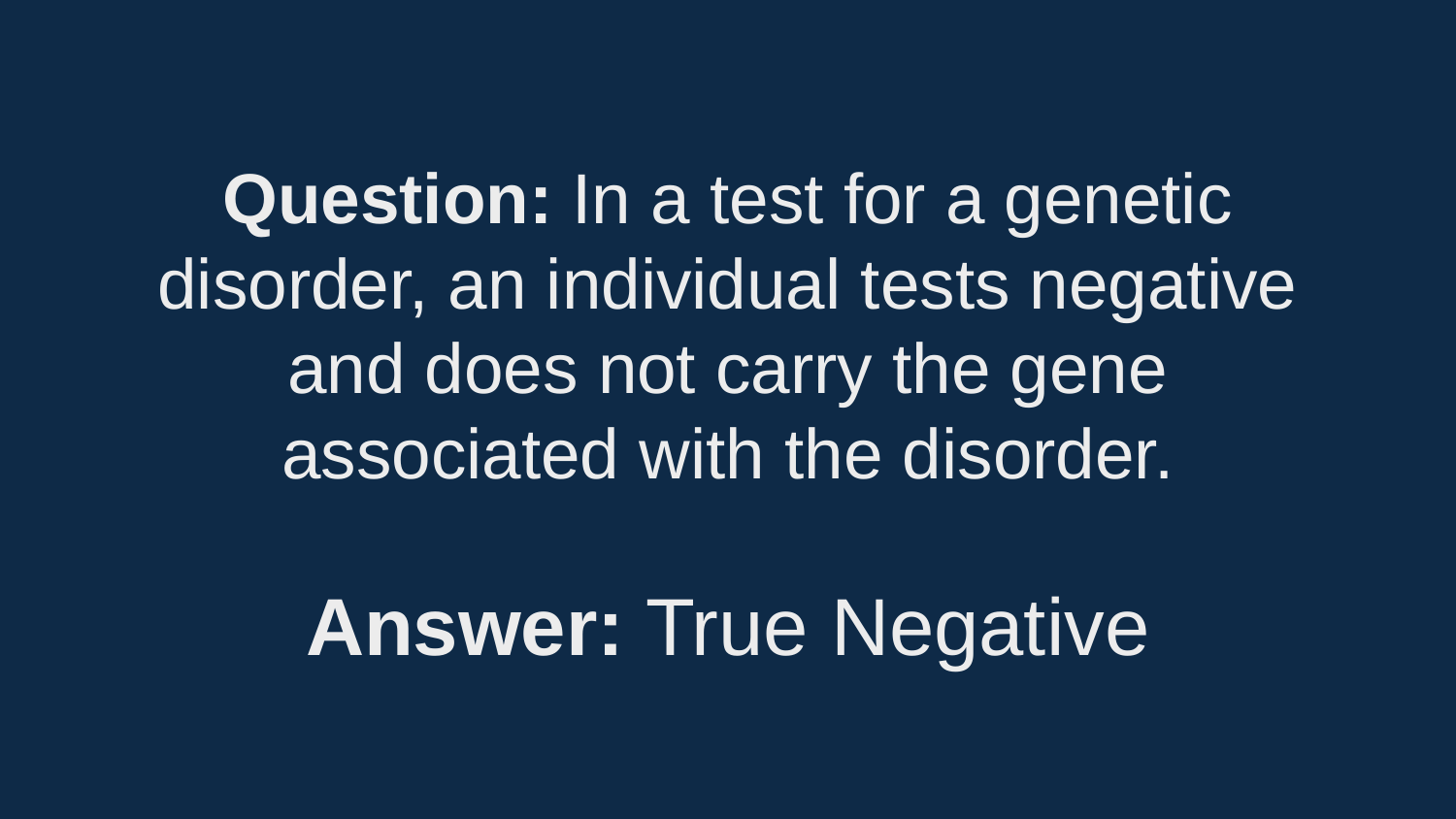

Question: In a test for a genetic disorder, an individual tests negative and does not carry the gene associated with the disorder.
Answer: True Negative